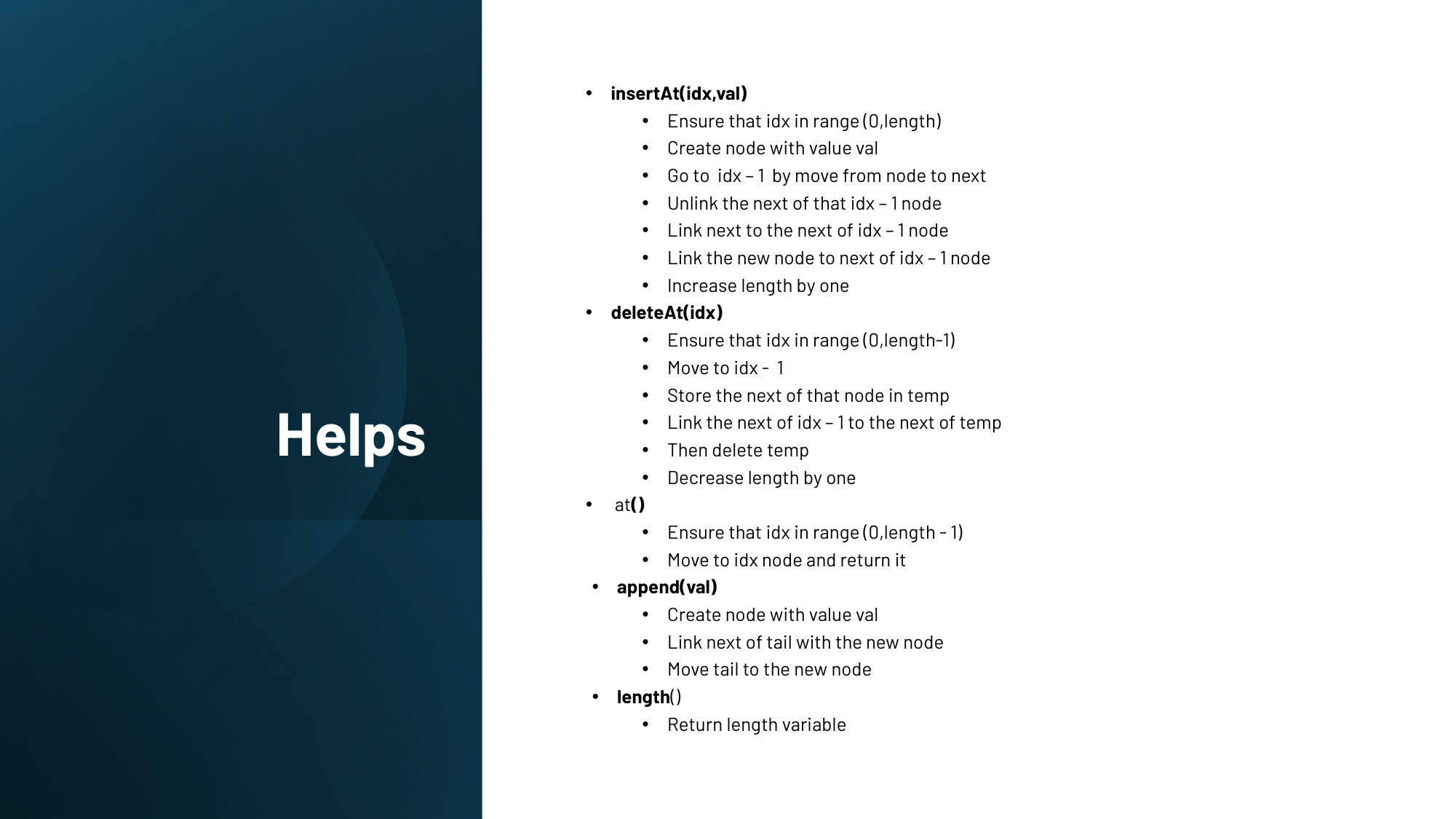

Helps
insertAt(idx,val)
Ensure that idx in range (0,length)
Create node with value val
Go to  idx – 1  by move from node to next
Unlink the next of that idx – 1 node
Link next to the next of idx – 1 node
Link the new node to next of idx – 1 node
Increase length by one
deleteAt(idx)
Ensure that idx in range (0,length-1)
Move to idx -  1
Store the next of that node in temp
Link the next of idx – 1 to the next of temp
Then delete temp
Decrease length by one
 at()
Ensure that idx in range (0,length - 1)
Move to idx node and return it
append(val)
Create node with value val
Link next of tail with the new node
Move tail to the new node
length()
Return length variable